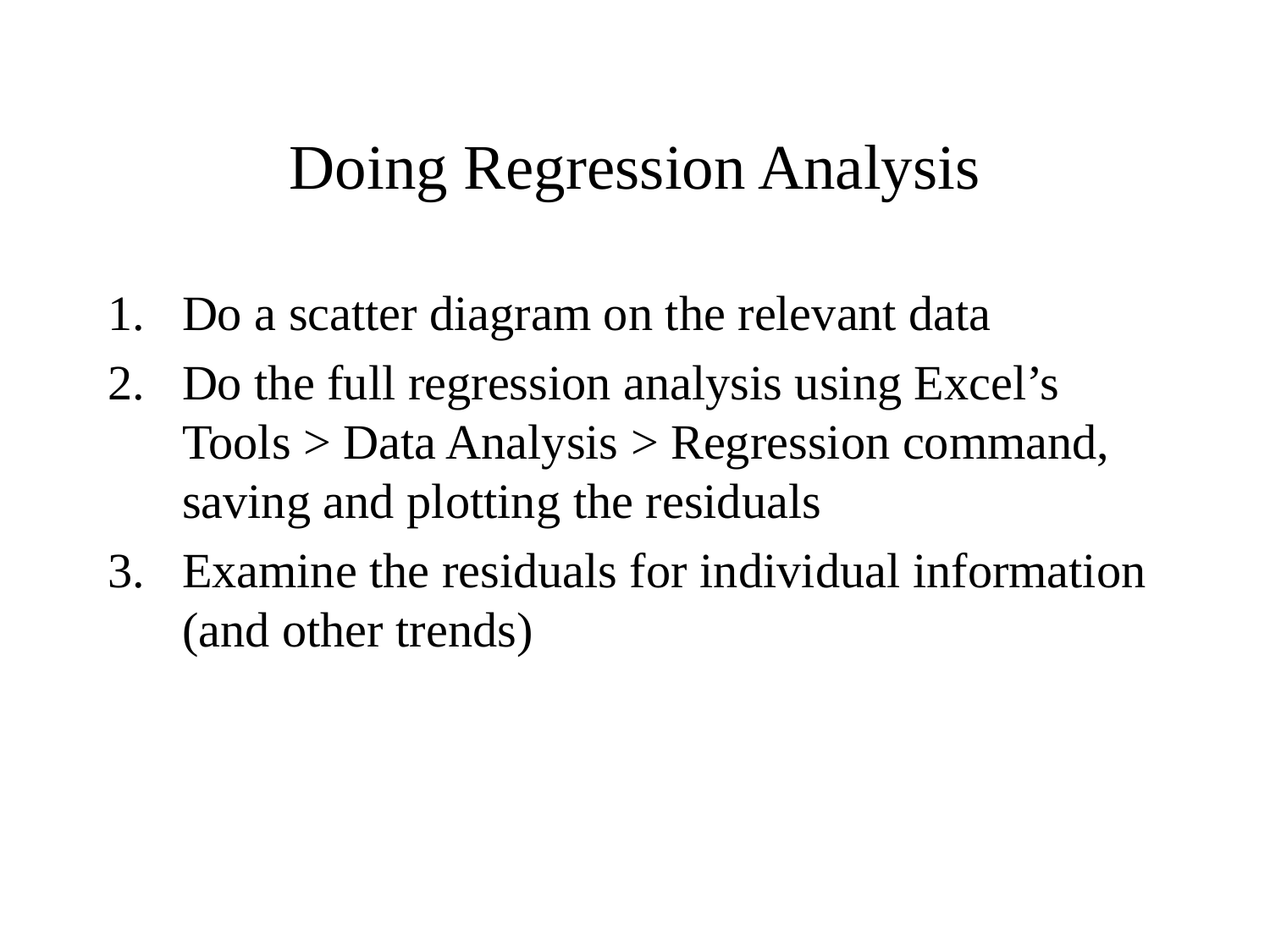

# Doing Regression Analysis
Do a scatter diagram on the relevant data
Do the full regression analysis using Excel’s Tools > Data Analysis > Regression command, saving and plotting the residuals
Examine the residuals for individual information (and other trends)